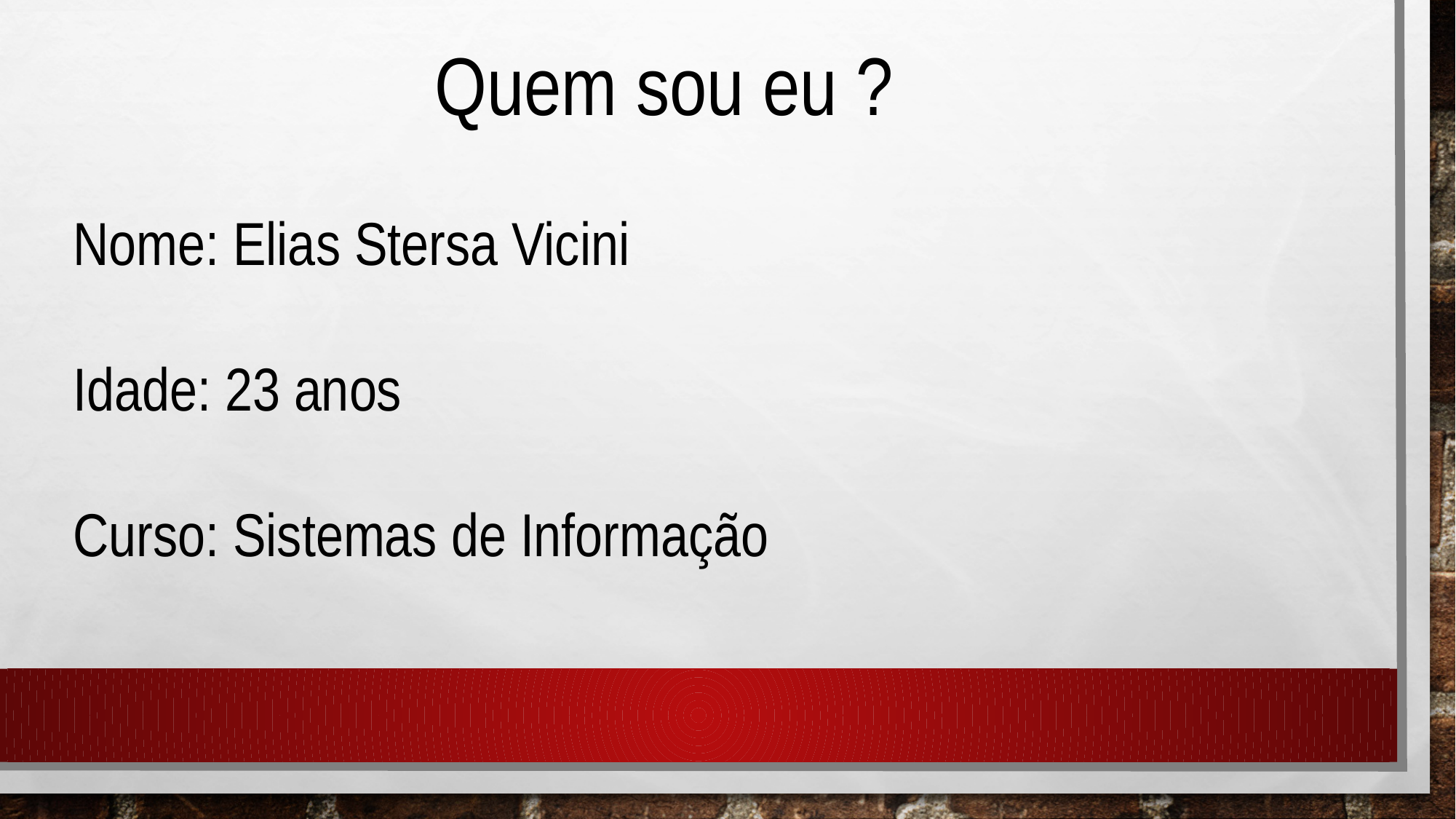

Quem sou eu ?
Nome: Elias Stersa Vicini
Idade: 23 anos

Curso: Sistemas de Informação